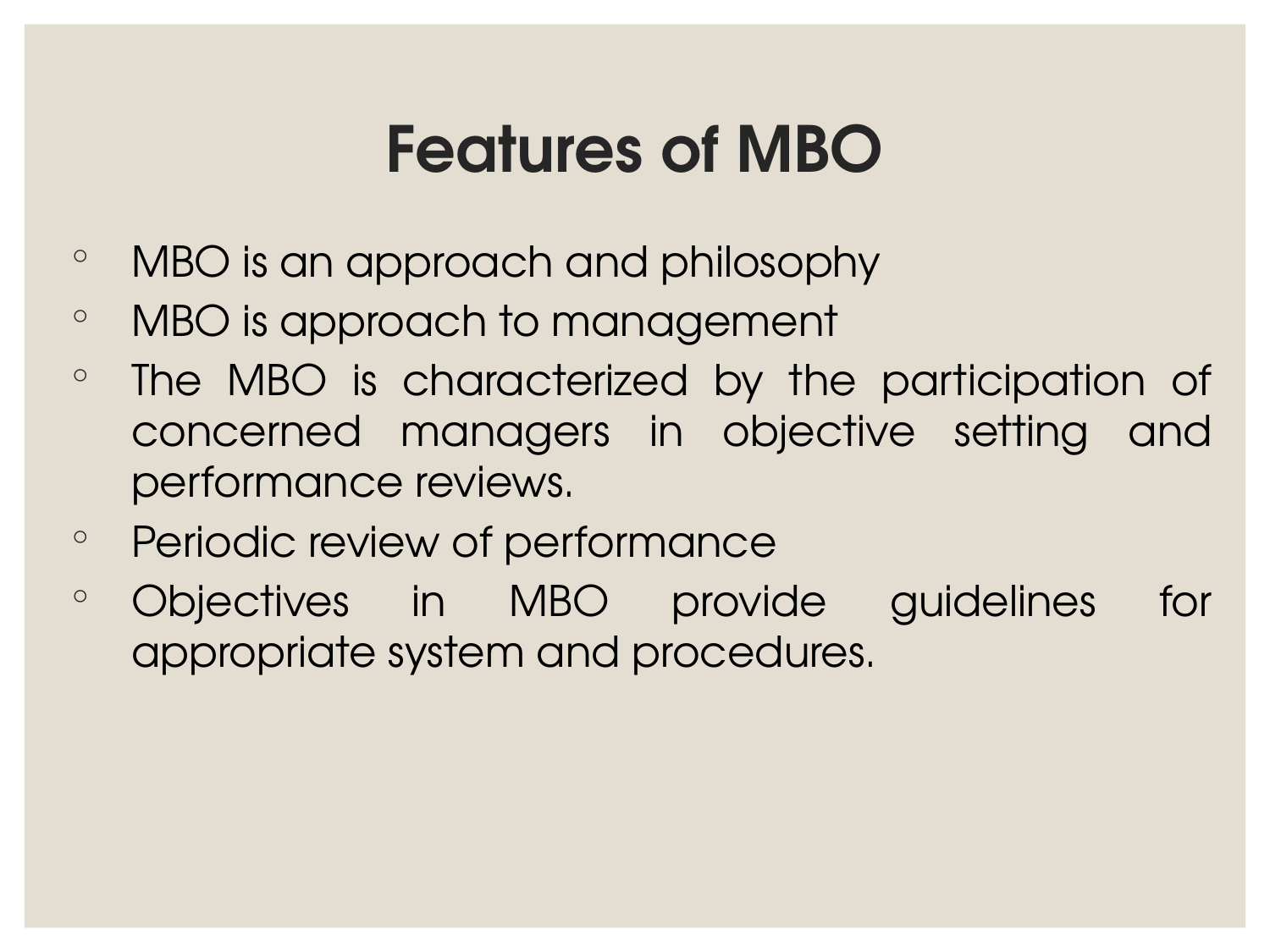

# Features of MBO
MBO is an approach and philosophy
MBO is approach to management
The MBO is characterized by the participation of concerned managers in objective setting and performance reviews.
Periodic review of performance
Objectives in MBO provide guidelines for appropriate system and procedures.